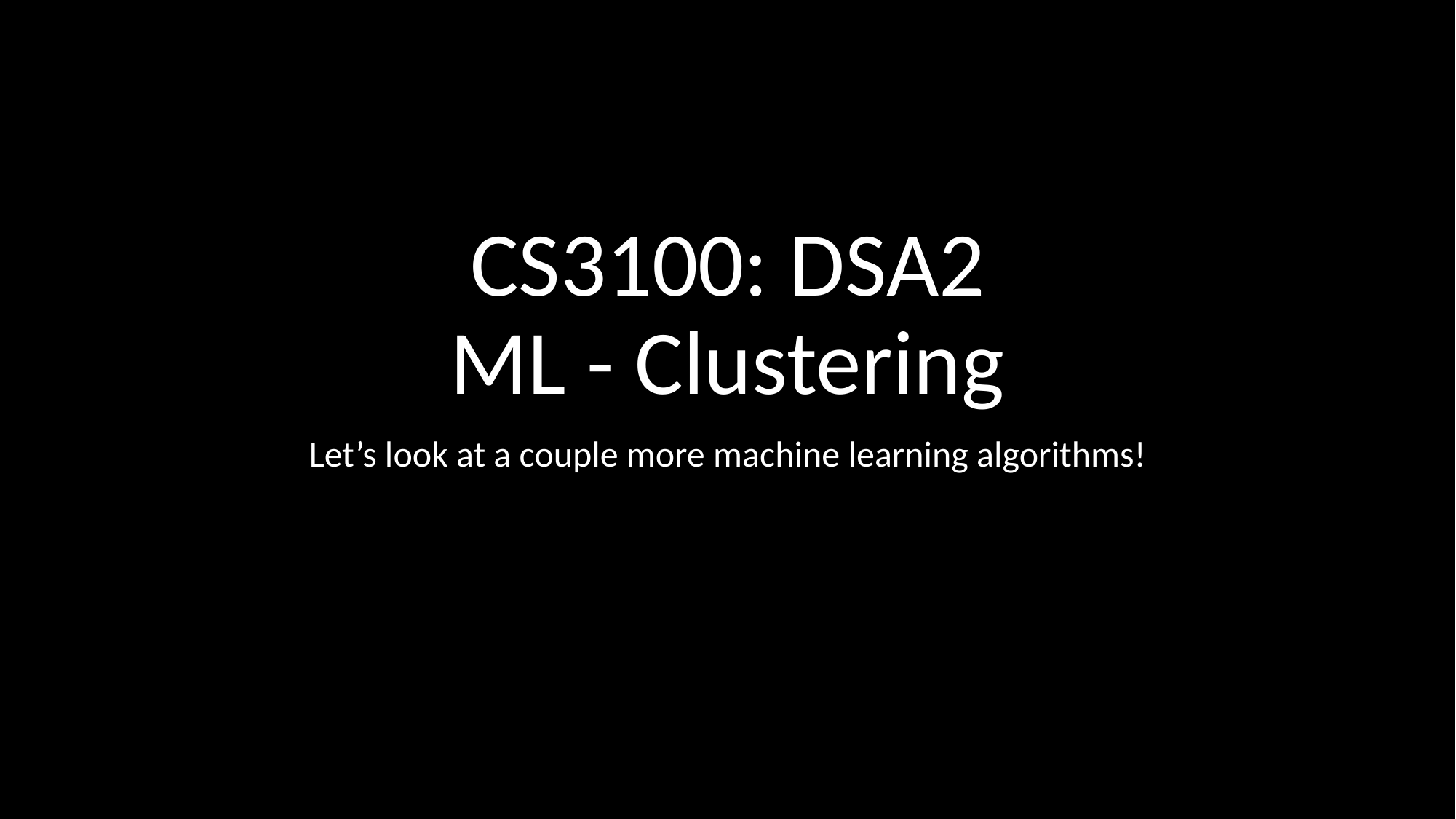

# CS3100: DSA2 ML - Clustering
Let’s look at a couple more machine learning algorithms!